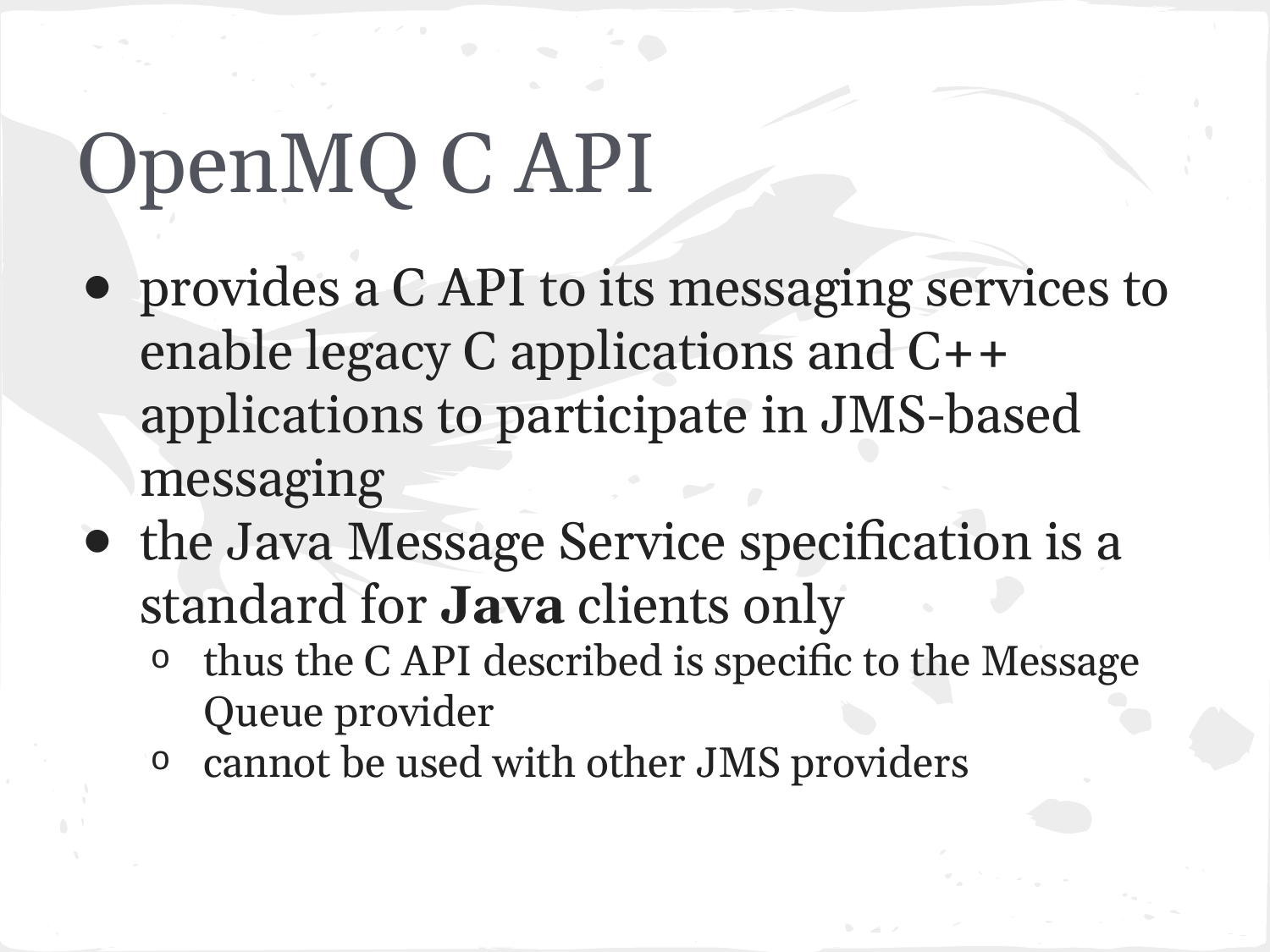

# OpenMQ C API
provides a C API to its messaging services to enable legacy C applications and C++ applications to participate in JMS-based messaging
the Java Message Service specification is a standard for Java clients only
thus the C API described is specific to the Message Queue provider
cannot be used with other JMS providers